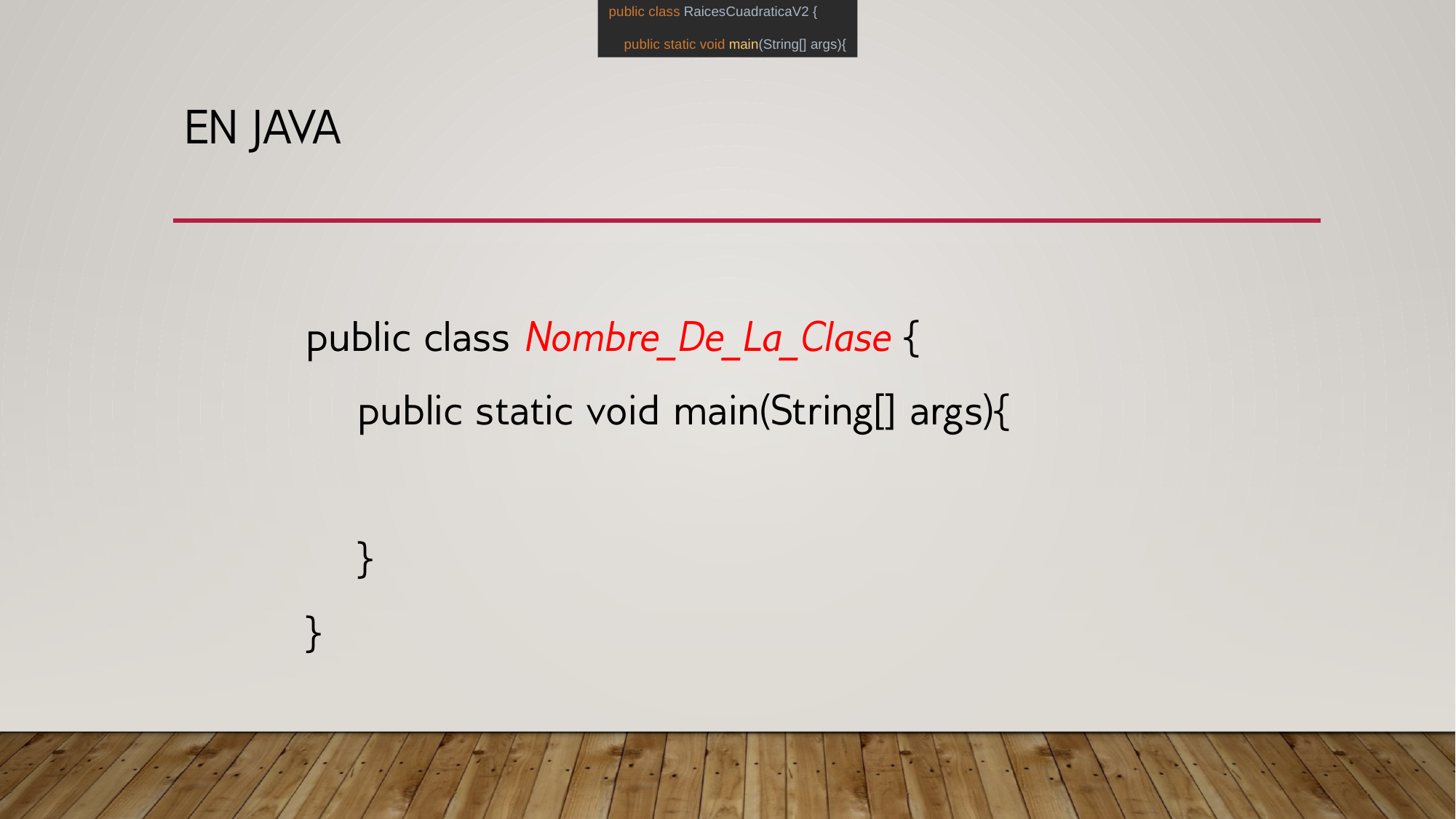

public class RaicesCuadraticaV2 {
    public static void main(String[] args){
# En Java

public class Nombre_De_La_Clase {
    public static void main(String[] args){

    }
}